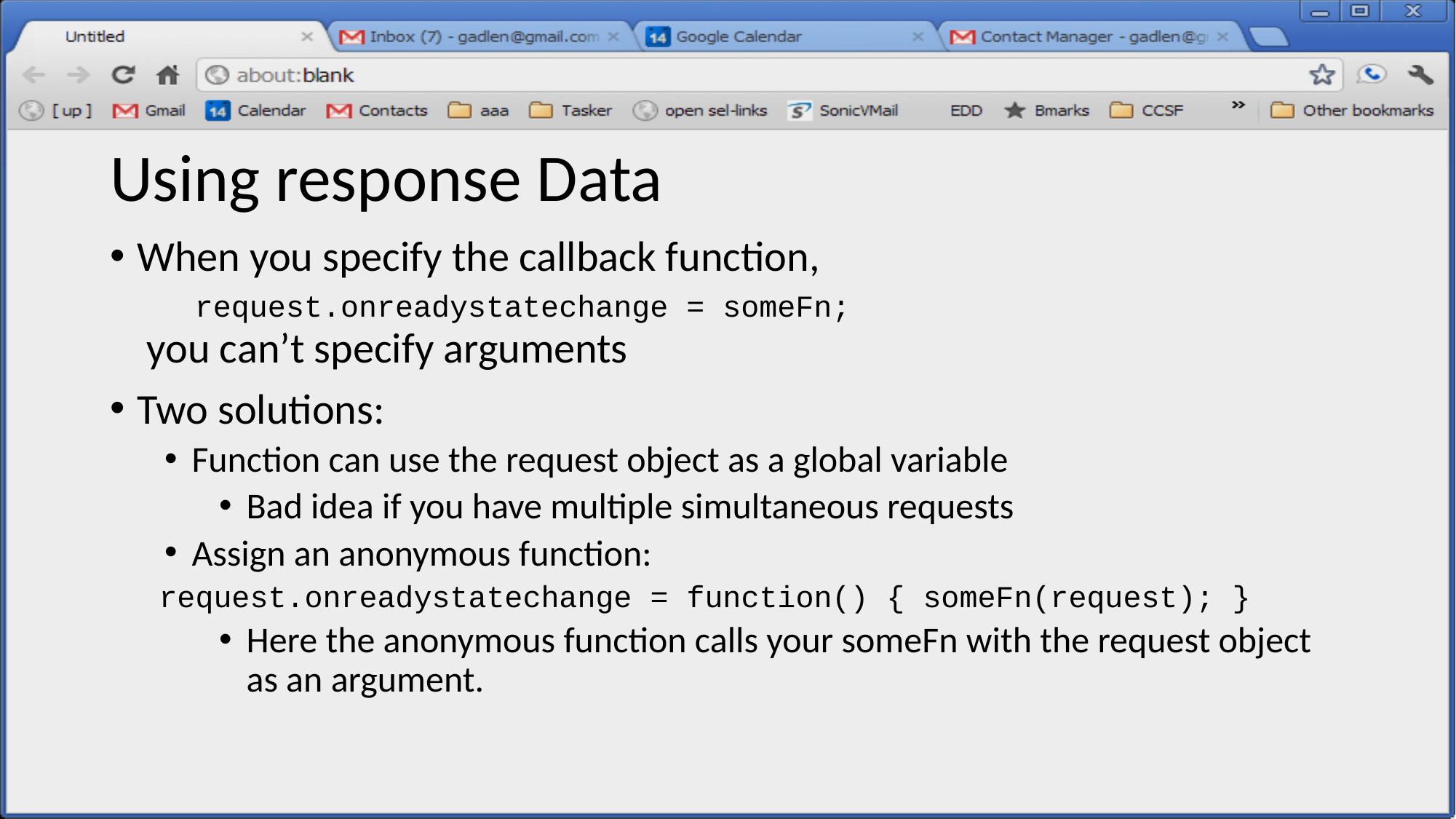

# Using response Data
When you specify the callback function,
      request.onreadystatechange = someFn;
 you can’t specify arguments
Two solutions:
Function can use the request object as a global variable
Bad idea if you have multiple simultaneous requests
Assign an anonymous function:
request.onreadystatechange = function() { someFn(request); }
Here the anonymous function calls your someFn with the request object as an argument.